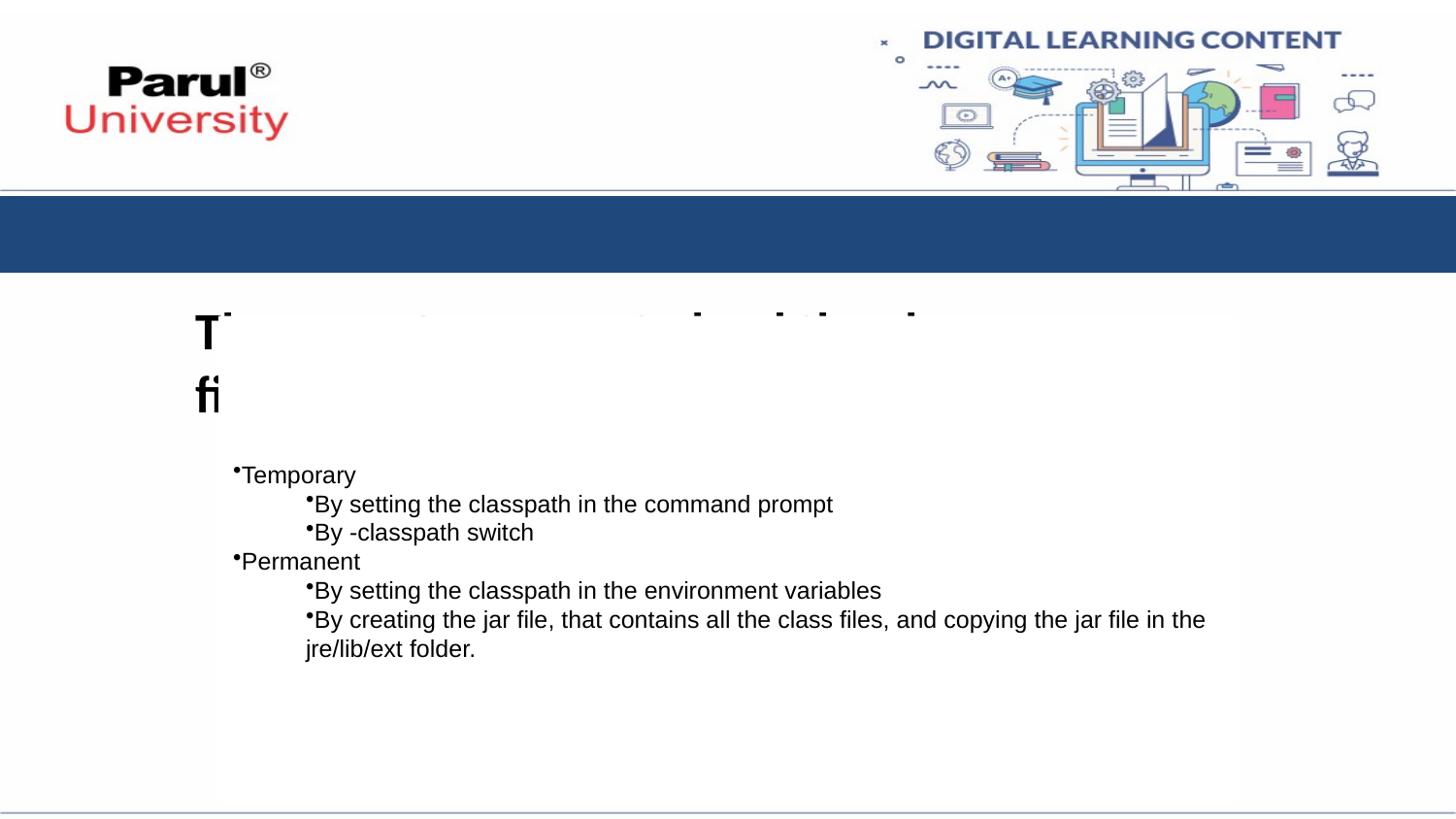

# There are two ways to load the class files temporary and permanent.

Temporary
By setting the classpath in the command prompt
By -classpath switch
Permanent
By setting the classpath in the environment variables
By creating the jar file, that contains all the class files, and copying the jar file in the jre/lib/ext folder.

| There are two ways to load the class files temporary and permanent. |
| --- |